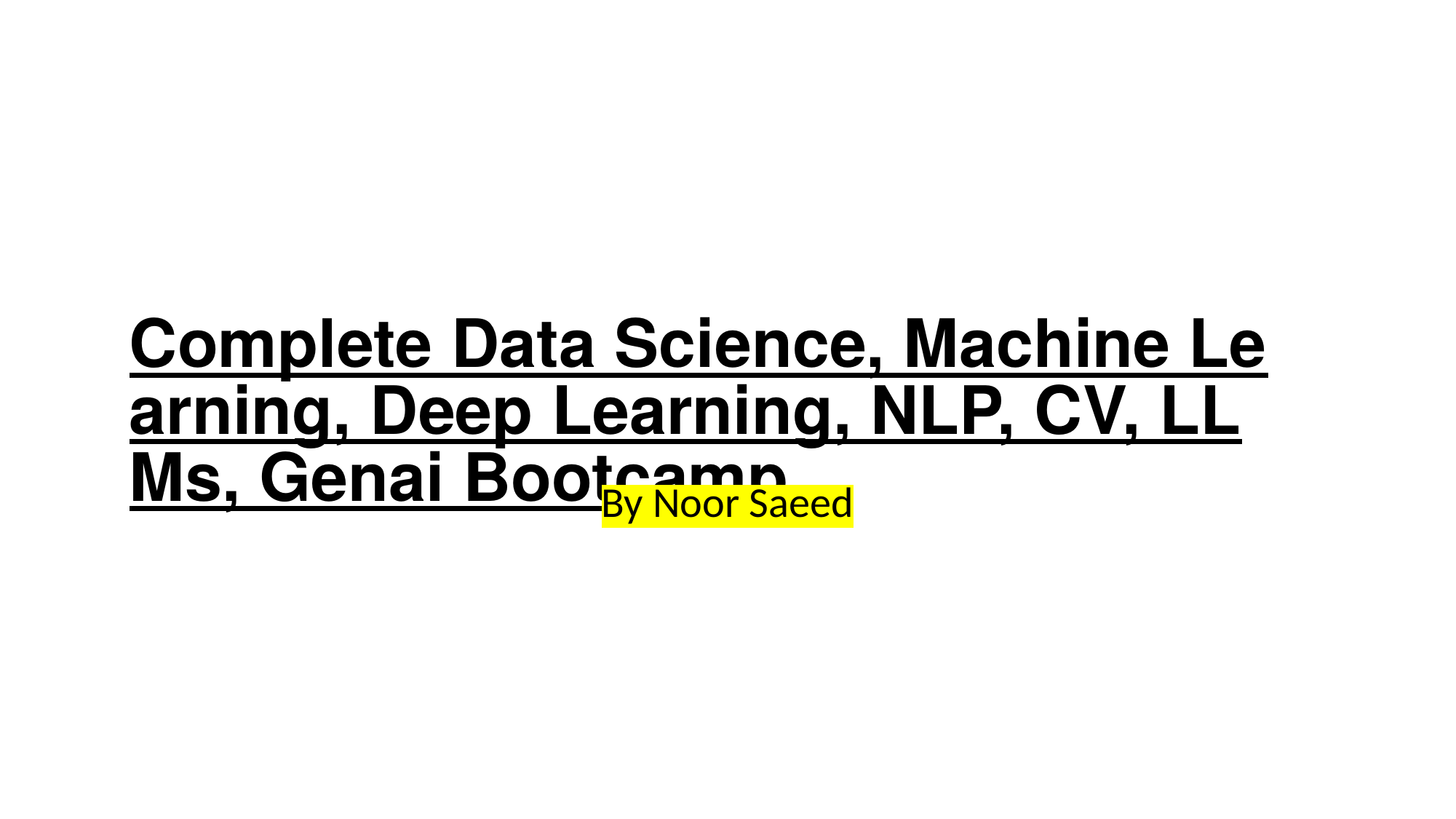

# Complete Data Science, Machine Learning, Deep Learning, NLP, CV, LLMs, Genai Bootcamp
By Noor Saeed